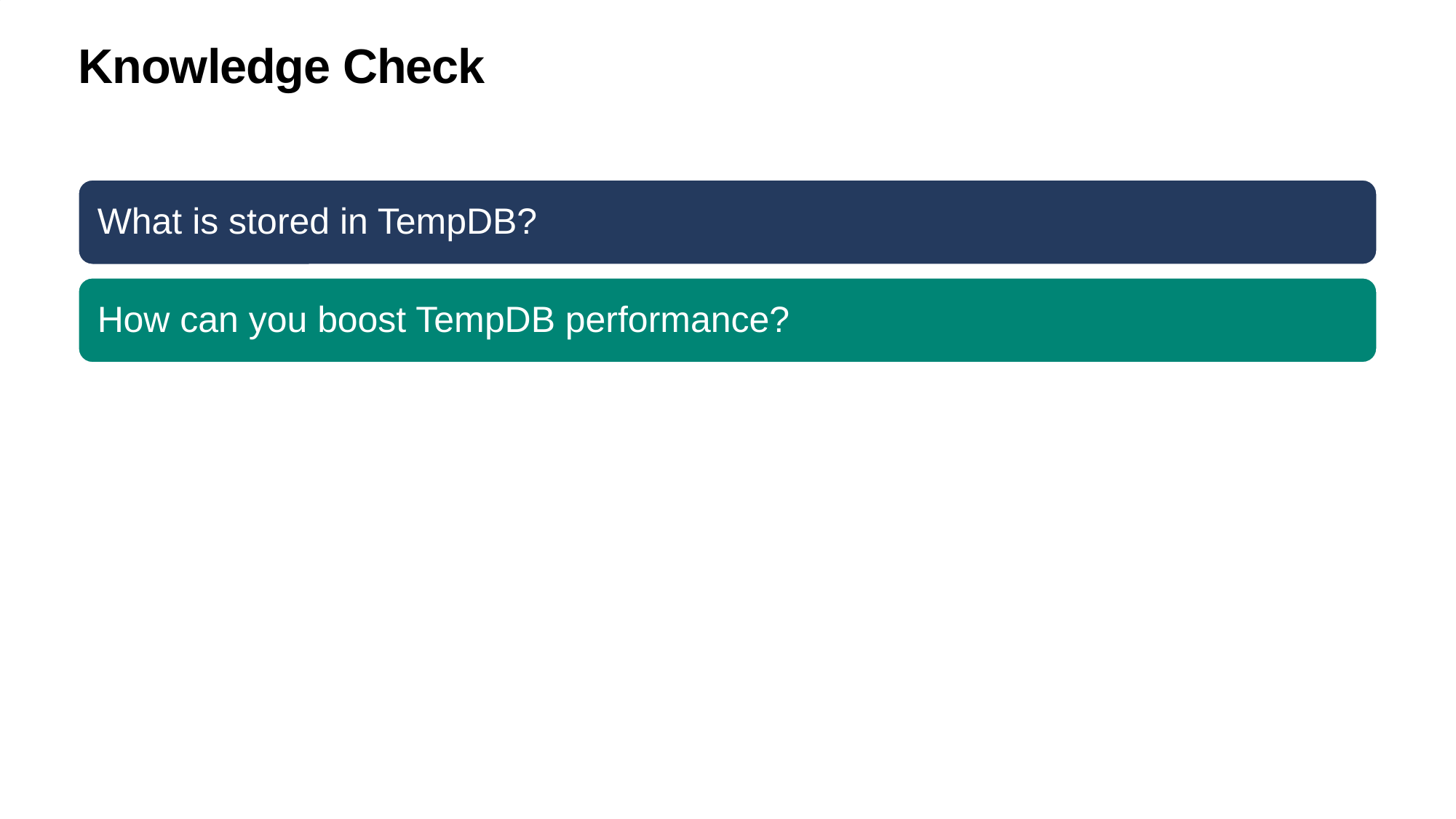

# Knowledge Check
What is stored in TempDB?
How can you boost TempDB performance?